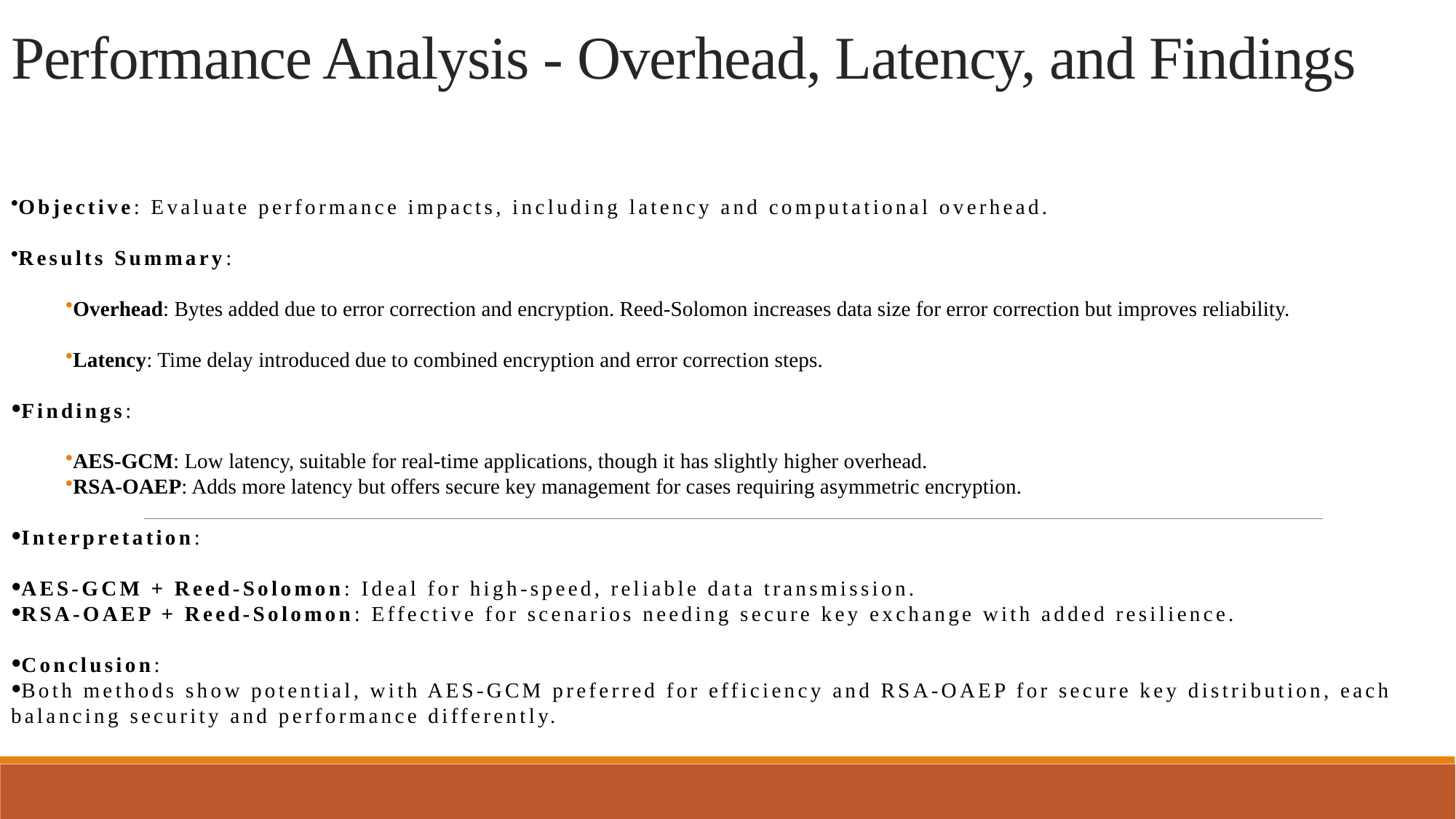

# Performance Analysis - Overhead, Latency, and Findings
Objective: Evaluate performance impacts, including latency and computational overhead.

Results Summary:

Overhead: Bytes added due to error correction and encryption. Reed-Solomon increases data size for error correction but improves reliability.

Latency: Time delay introduced due to combined encryption and error correction steps.

Findings:

AES-GCM: Low latency, suitable for real-time applications, though it has slightly higher overhead.
RSA-OAEP: Adds more latency but offers secure key management for cases requiring asymmetric encryption.

Interpretation:

AES-GCM + Reed-Solomon: Ideal for high-speed, reliable data transmission.
RSA-OAEP + Reed-Solomon: Effective for scenarios needing secure key exchange with added resilience.

Conclusion:
Both methods show potential, with AES-GCM preferred for efficiency and RSA-OAEP for secure key distribution, each balancing security and performance differently.